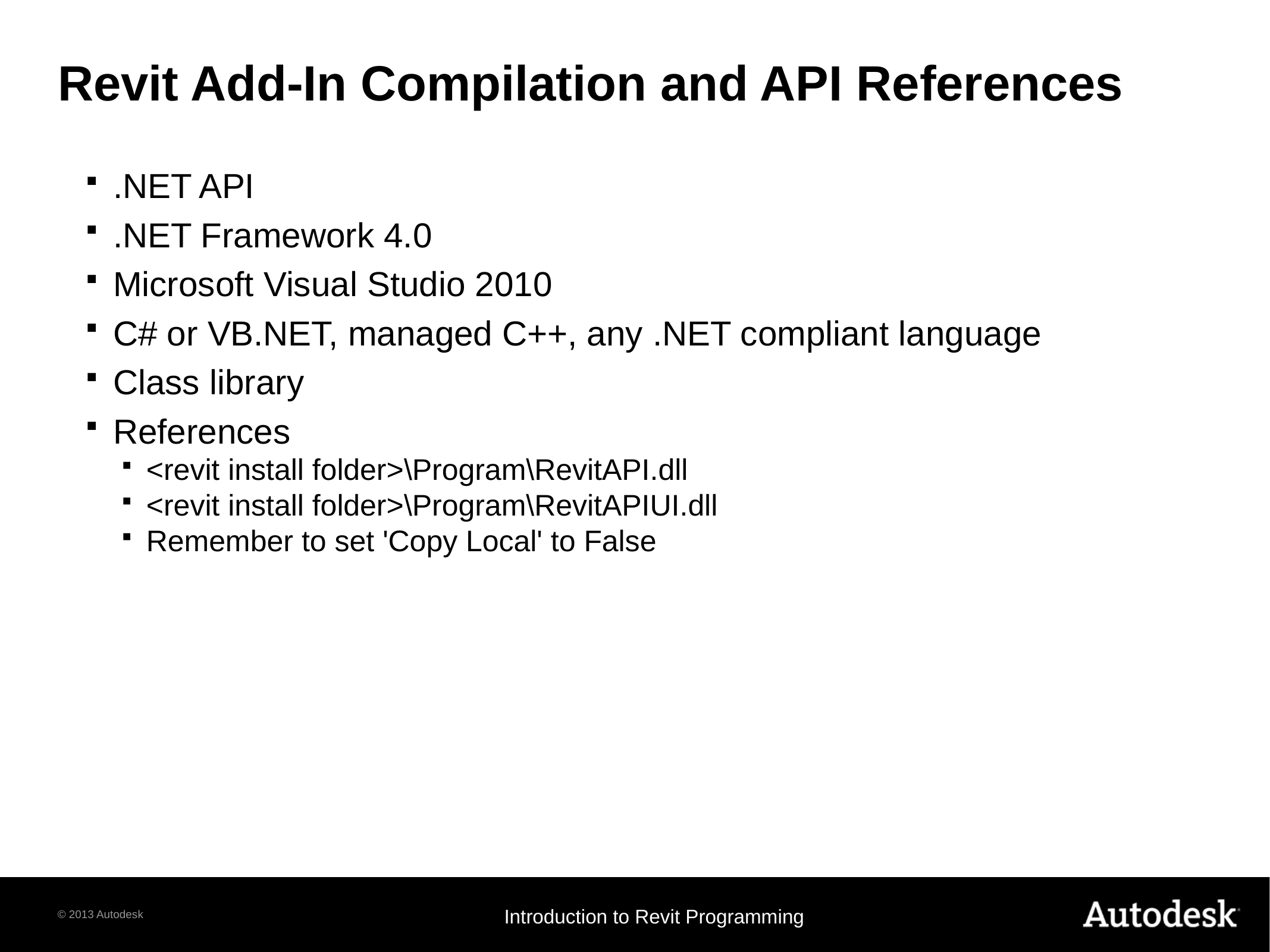

# Revit Add-In Compilation and API References
.NET API
.NET Framework 4.0
Microsoft Visual Studio 2010
C# or VB.NET, managed C++, any .NET compliant language
Class library
References
<revit install folder>\Program\RevitAPI.dll
<revit install folder>\Program\RevitAPIUI.dll
Remember to set 'Copy Local' to False